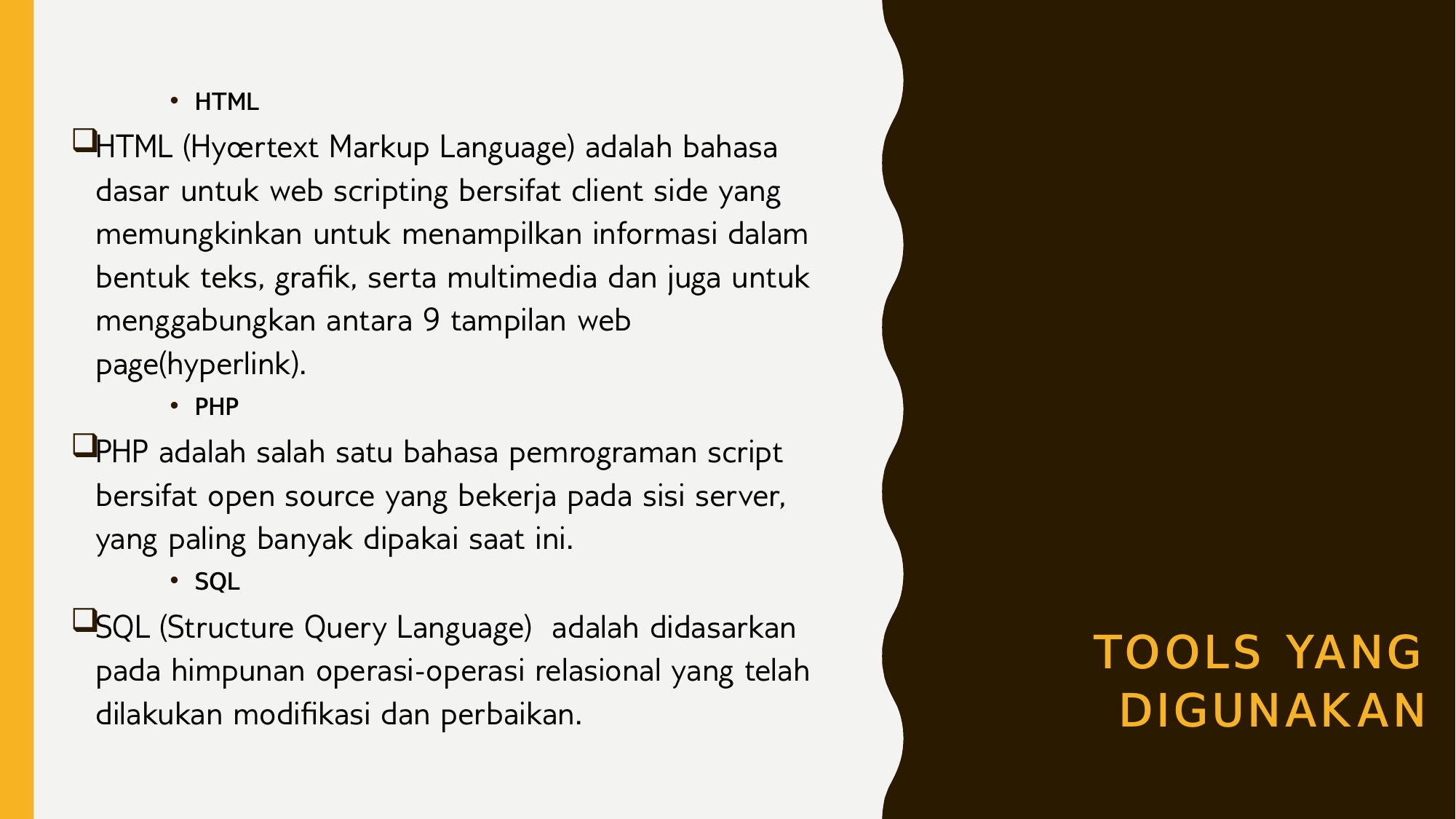

HTML
HTML (Hyoertext Markup Language) adalah bahasa dasar untuk web scripting bersifat client side yang memungkinkan untuk menampilkan informasi dalam bentuk teks, grafik, serta multimedia dan juga untuk menggabungkan antara 9 tampilan web page(hyperlink).
PHP
PHP adalah salah satu bahasa pemrograman script bersifat open source yang bekerja pada sisi server, yang paling banyak dipakai saat ini.
SQL
SQL (Structure Query Language)  adalah didasarkan pada himpunan operasi-operasi relasional yang telah dilakukan modifikasi dan perbaikan.

# TOOLS YANG DIGUNAKAN